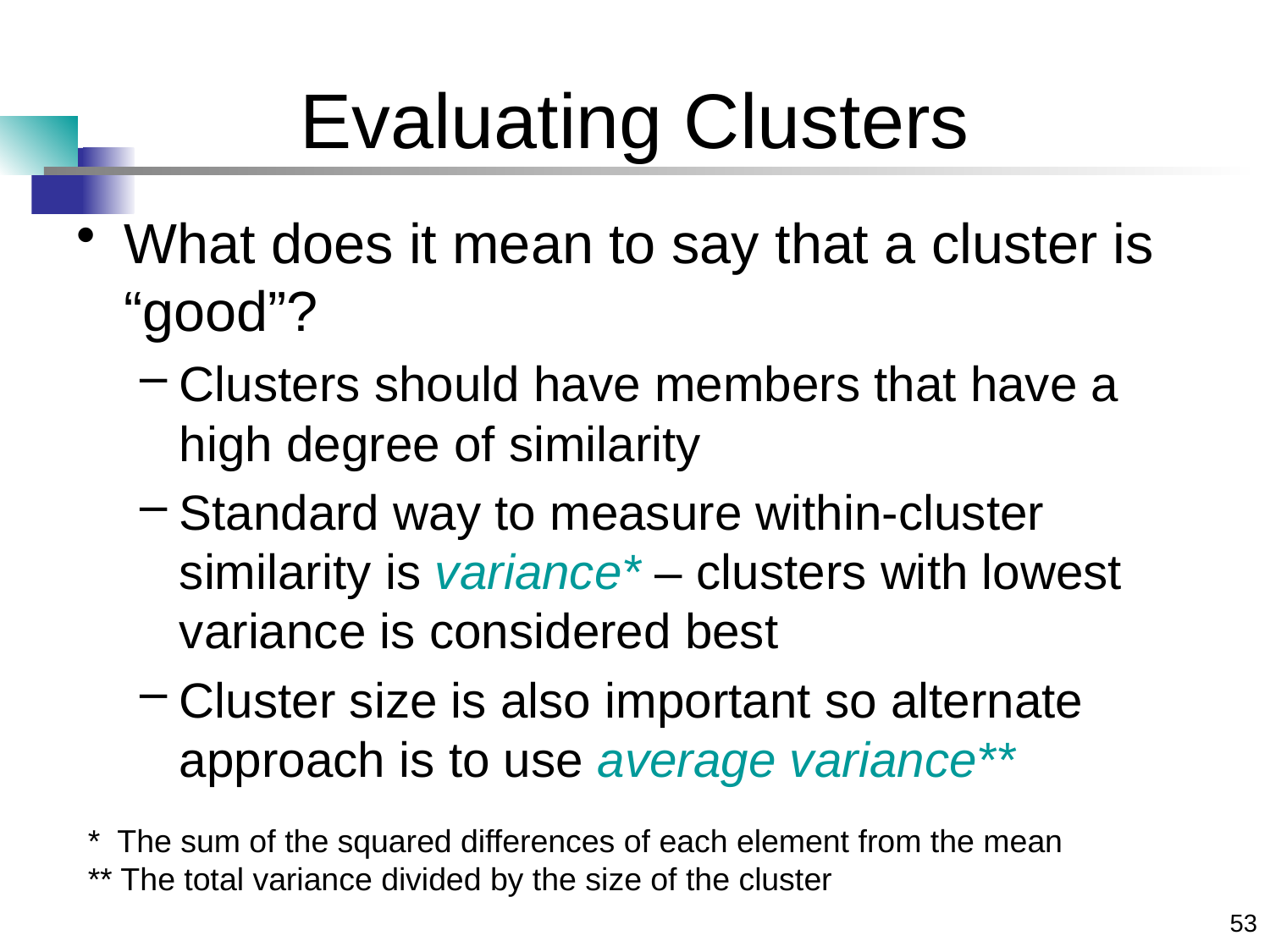

# Evaluating Clusters
What does it mean to say that a cluster is “good”?
Clusters should have members that have a high degree of similarity
Standard way to measure within-cluster similarity is variance* – clusters with lowest variance is considered best
Cluster size is also important so alternate approach is to use average variance**
*  The sum of the squared differences of each element from the mean
** The total variance divided by the size of the cluster